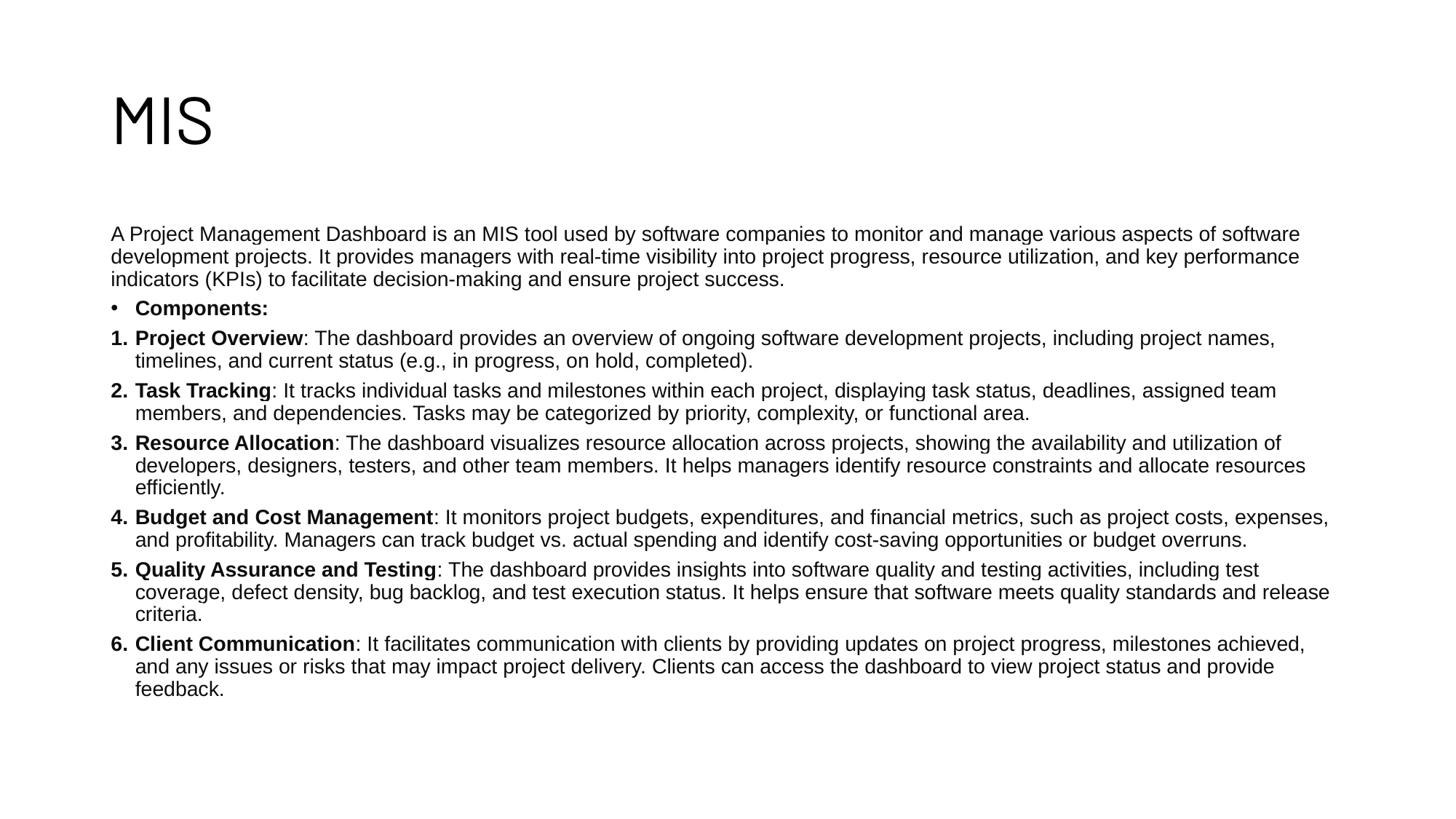

# MIS
A Project Management Dashboard is an MIS tool used by software companies to monitor and manage various aspects of software development projects. It provides managers with real-time visibility into project progress, resource utilization, and key performance indicators (KPIs) to facilitate decision-making and ensure project success.
Components:
Project Overview: The dashboard provides an overview of ongoing software development projects, including project names, timelines, and current status (e.g., in progress, on hold, completed).
Task Tracking: It tracks individual tasks and milestones within each project, displaying task status, deadlines, assigned team members, and dependencies. Tasks may be categorized by priority, complexity, or functional area.
Resource Allocation: The dashboard visualizes resource allocation across projects, showing the availability and utilization of developers, designers, testers, and other team members. It helps managers identify resource constraints and allocate resources efficiently.
Budget and Cost Management: It monitors project budgets, expenditures, and financial metrics, such as project costs, expenses, and profitability. Managers can track budget vs. actual spending and identify cost-saving opportunities or budget overruns.
Quality Assurance and Testing: The dashboard provides insights into software quality and testing activities, including test coverage, defect density, bug backlog, and test execution status. It helps ensure that software meets quality standards and release criteria.
Client Communication: It facilitates communication with clients by providing updates on project progress, milestones achieved, and any issues or risks that may impact project delivery. Clients can access the dashboard to view project status and provide feedback.